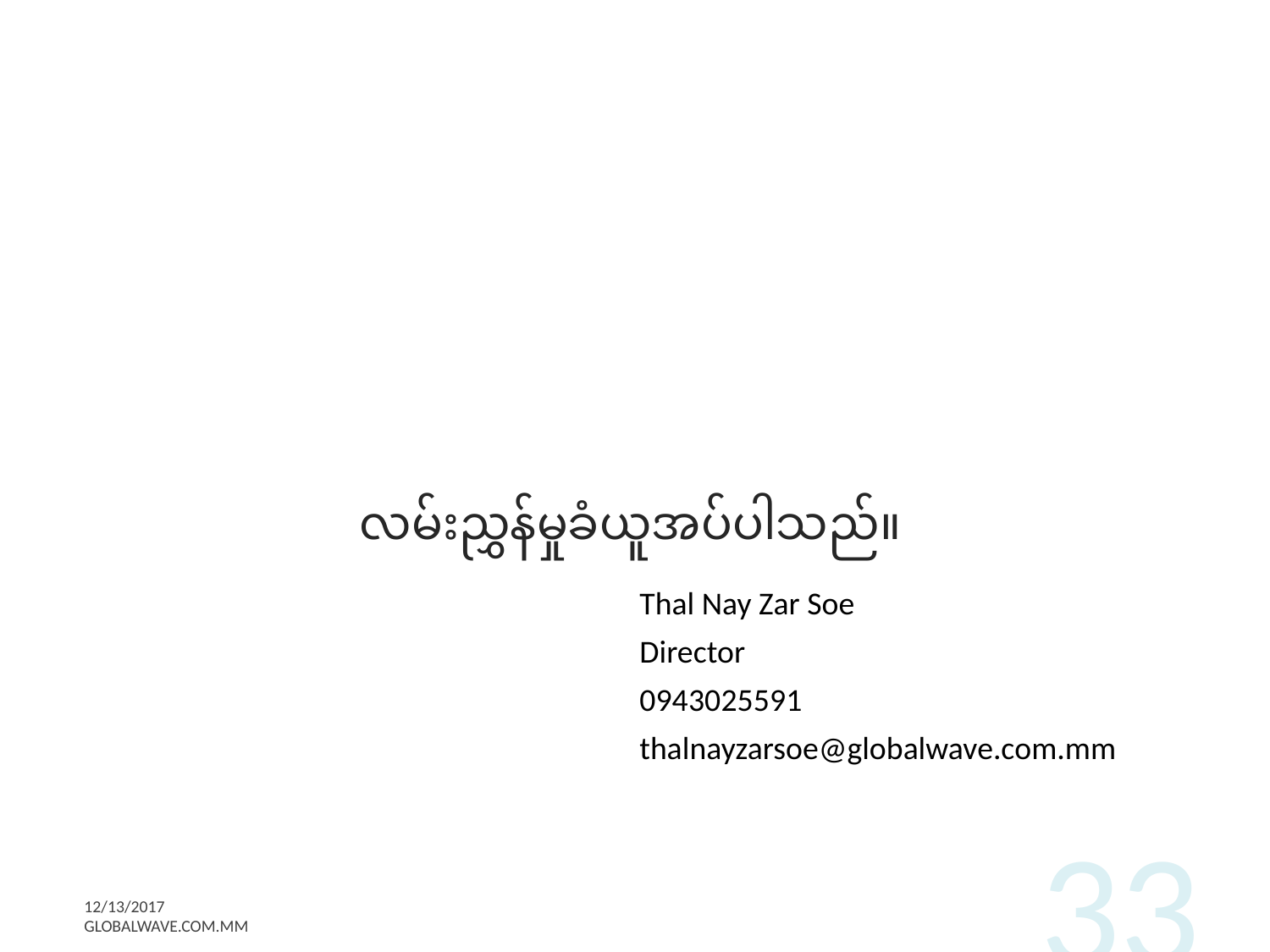

#

လမ်းညွှန်မှုခံယူအပ်ပါသည်။

Thal Nay Zar Soe
Director
0943025591
thalnayzarsoe@globalwave.com.mm

33
12/13/2017
globalwave.com.mm